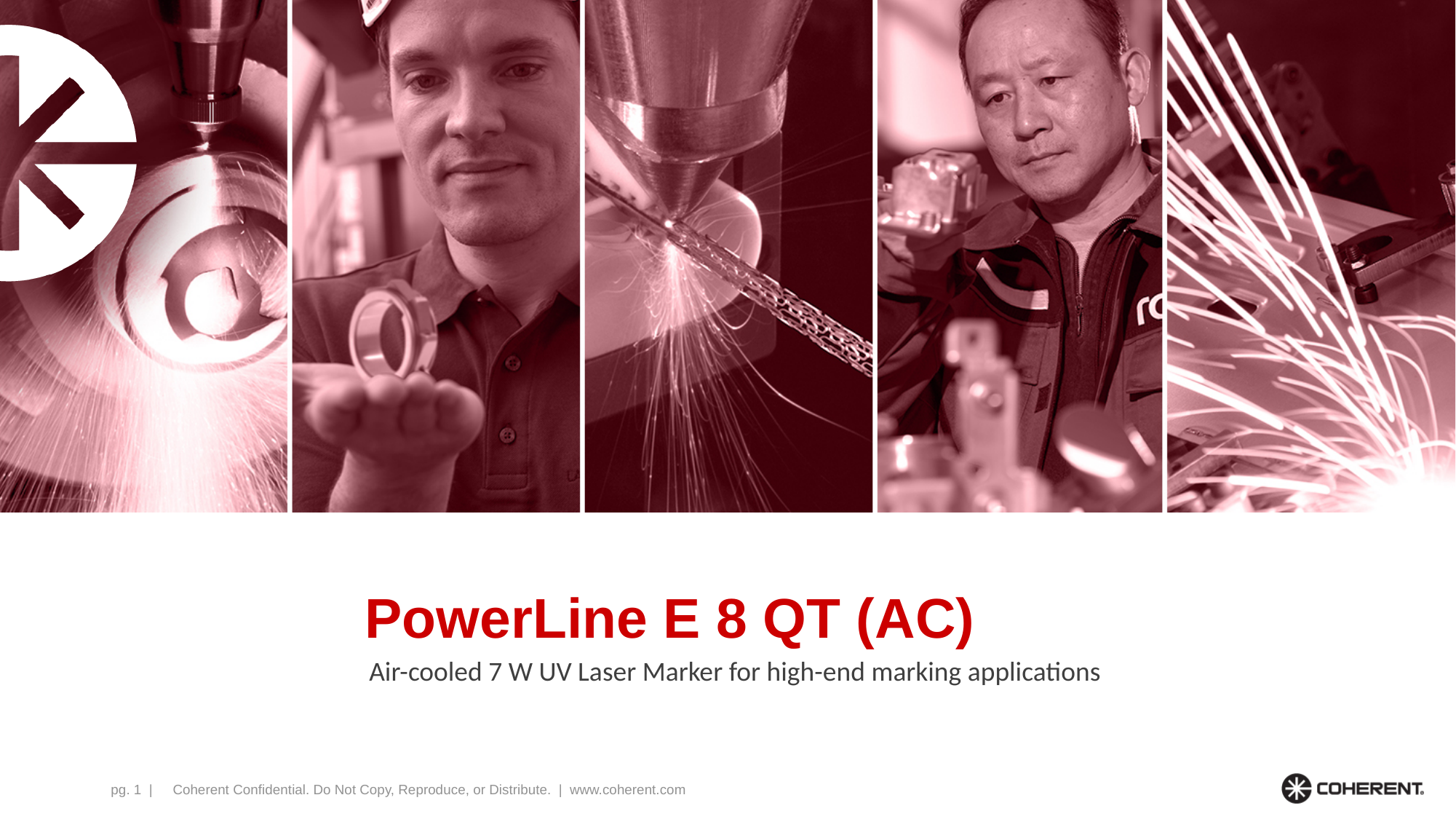

# PowerLine E 8 QT (AC)
Air-cooled 7 W UV Laser Marker for high-end marking applications
Coherent Confidential. Do Not Copy, Reproduce, or Distribute.  |  www.coherent.com